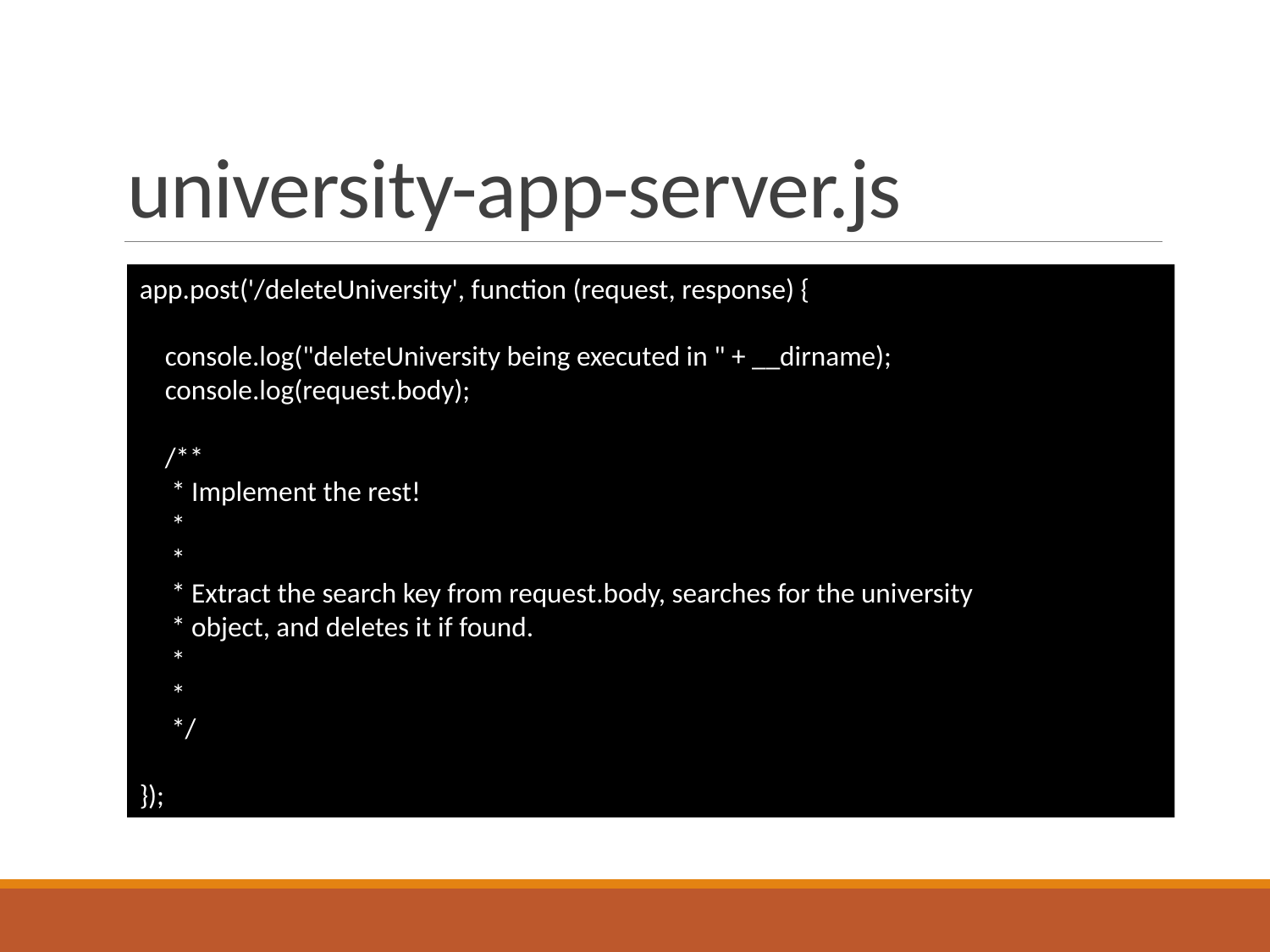

# university-app-server.js

app.post('/deleteUniversity', function (request, response) {

    console.log("deleteUniversity being executed in " + __dirname);
    console.log(request.body);

    /**
     * Implement the rest!
     *
     *
     * Extract the search key from request.body, searches for the university
     * object, and deletes it if found.
     *
     *
     */

});